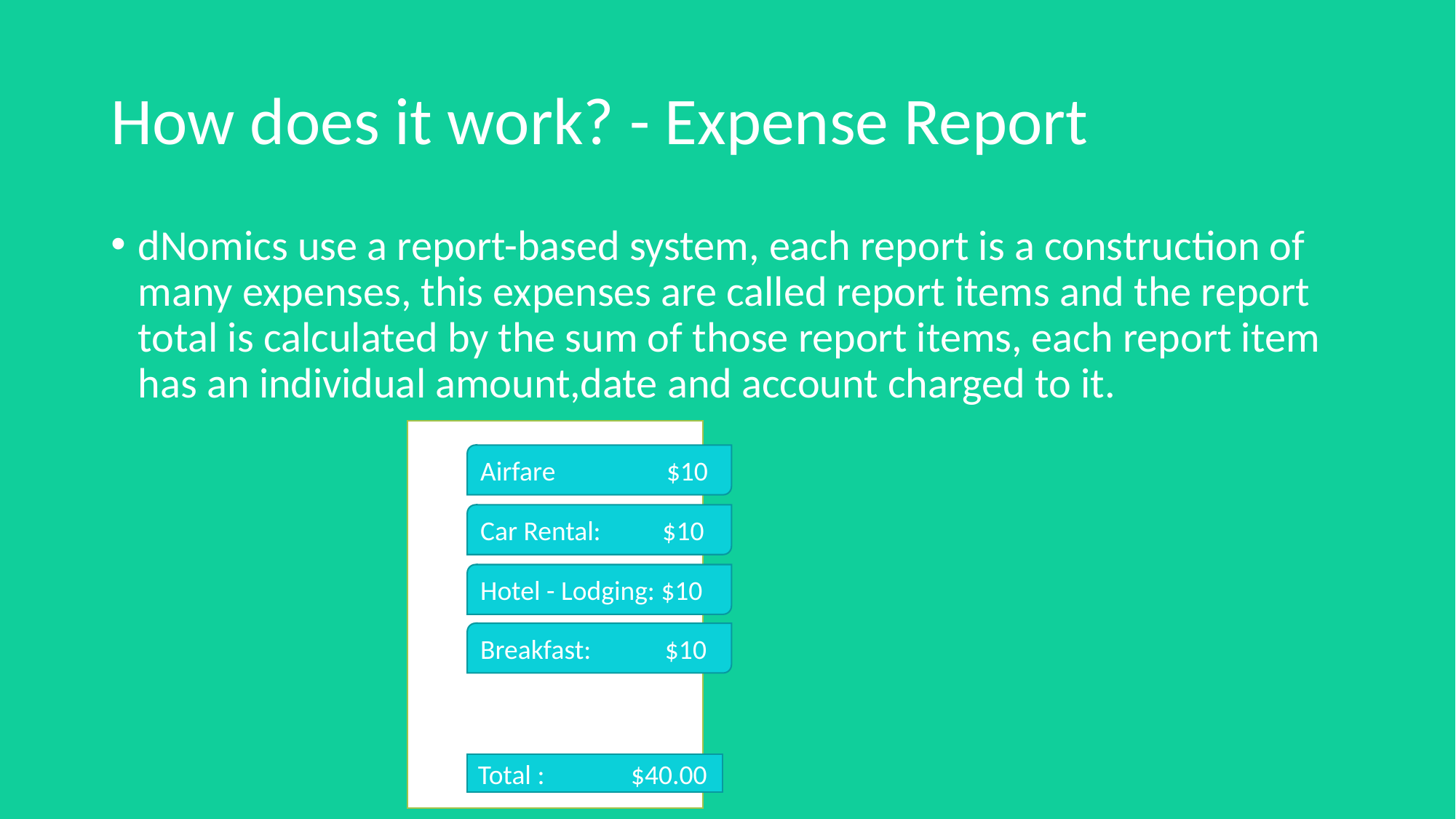

# How does it work? - Expense Report
dNomics use a report-based system, each report is a construction of many expenses, this expenses are called report items and the report total is calculated by the sum of those report items, each report item has an individual amount,date and account charged to it.

Airfare                  $10
Car Rental:          $10
Hotel - Lodging: $10
Breakfast:            $10
Total :              $40.00